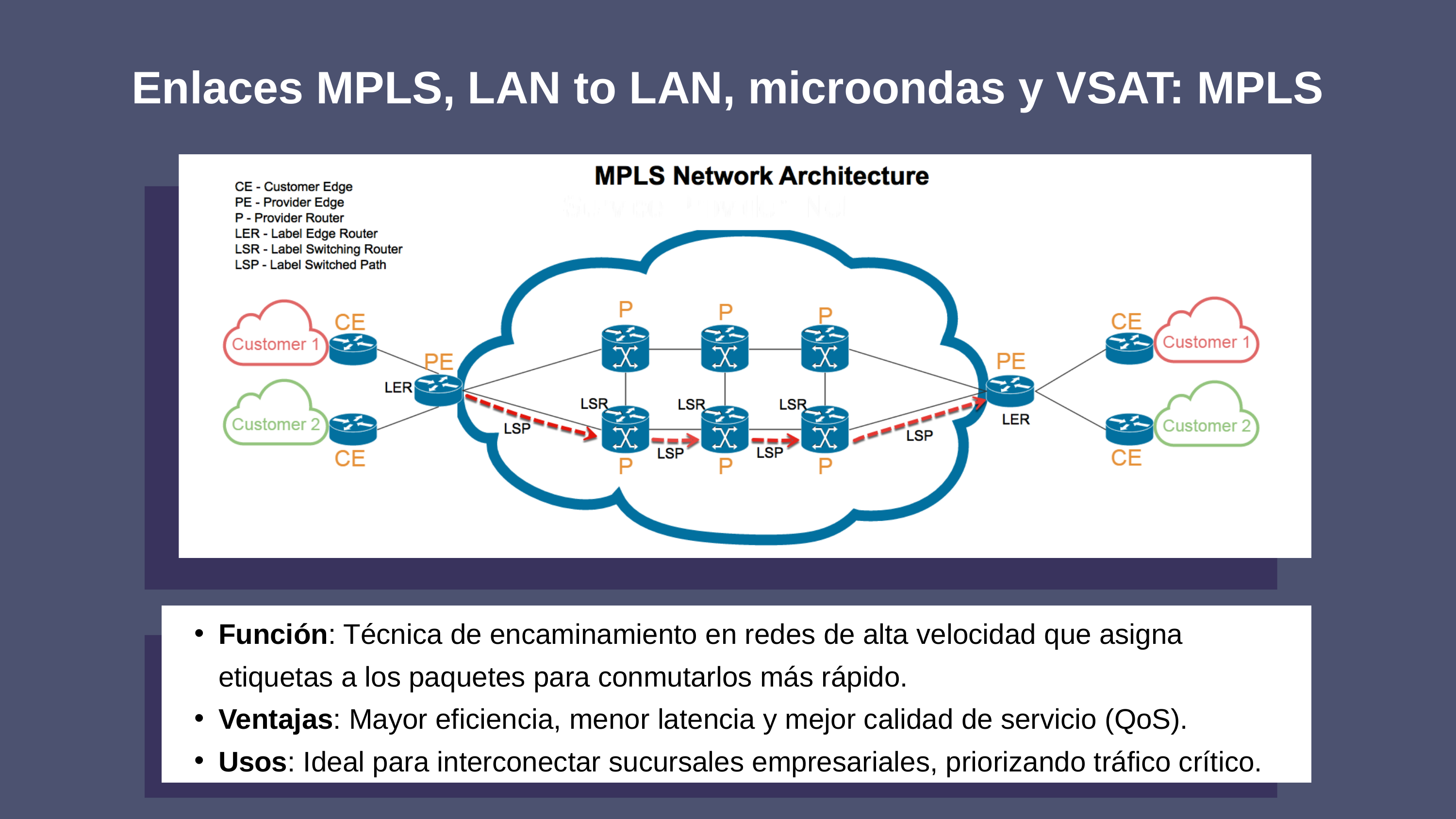

Enlaces MPLS, LAN to LAN, microondas y VSAT: MPLS

Función: Técnica de encaminamiento en redes de alta velocidad que asigna etiquetas a los paquetes para conmutarlos más rápido.
Ventajas: Mayor eficiencia, menor latencia y mejor calidad de servicio (QoS).
Usos: Ideal para interconectar sucursales empresariales, priorizando tráfico crítico.